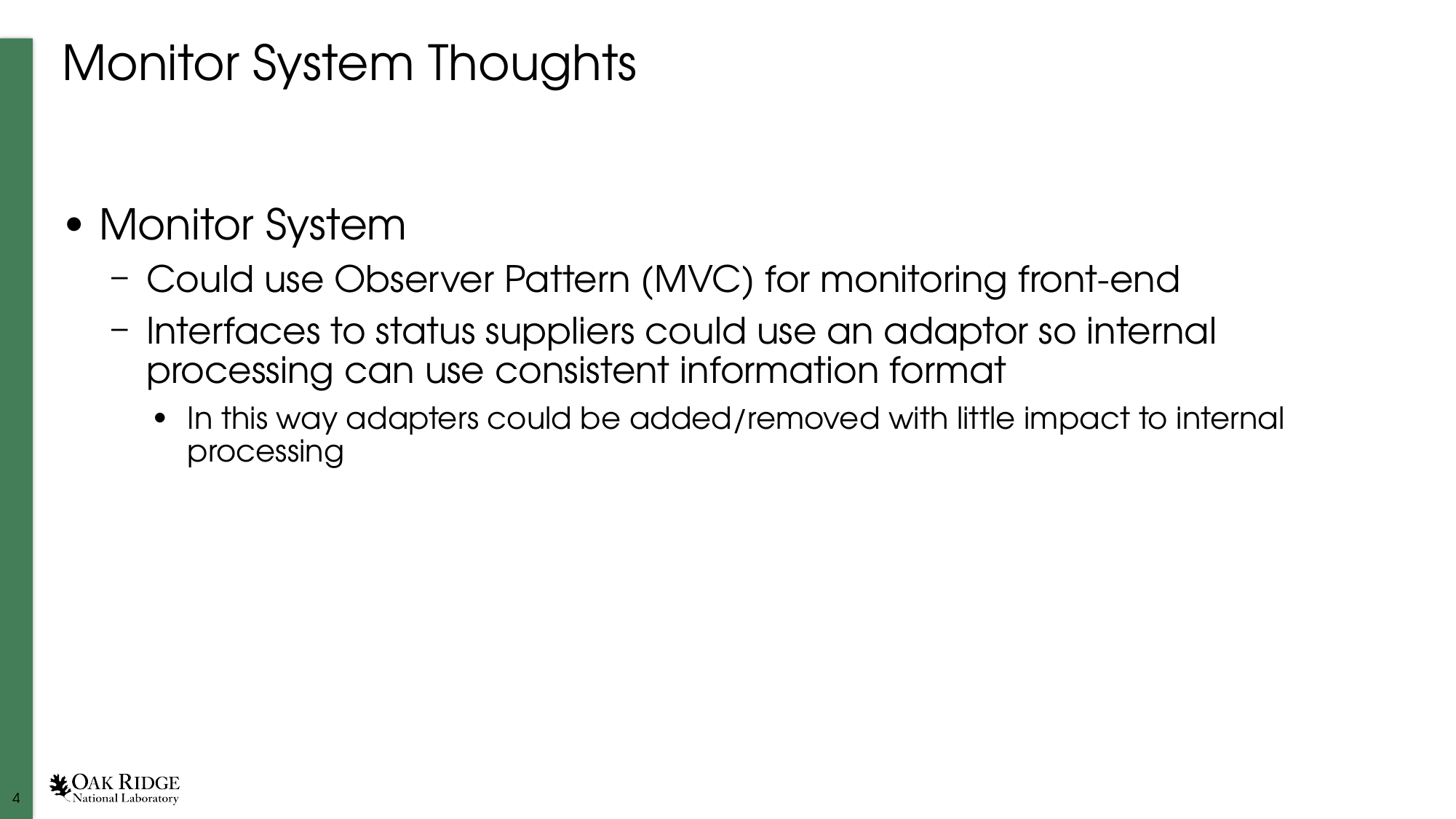

# Monitor System Thoughts
Monitor System
Could use Observer Pattern (MVC) for monitoring front-end
Interfaces to status suppliers could use an adaptor so internal processing can use consistent information format
In this way adapters could be added/removed with little impact to internal processing